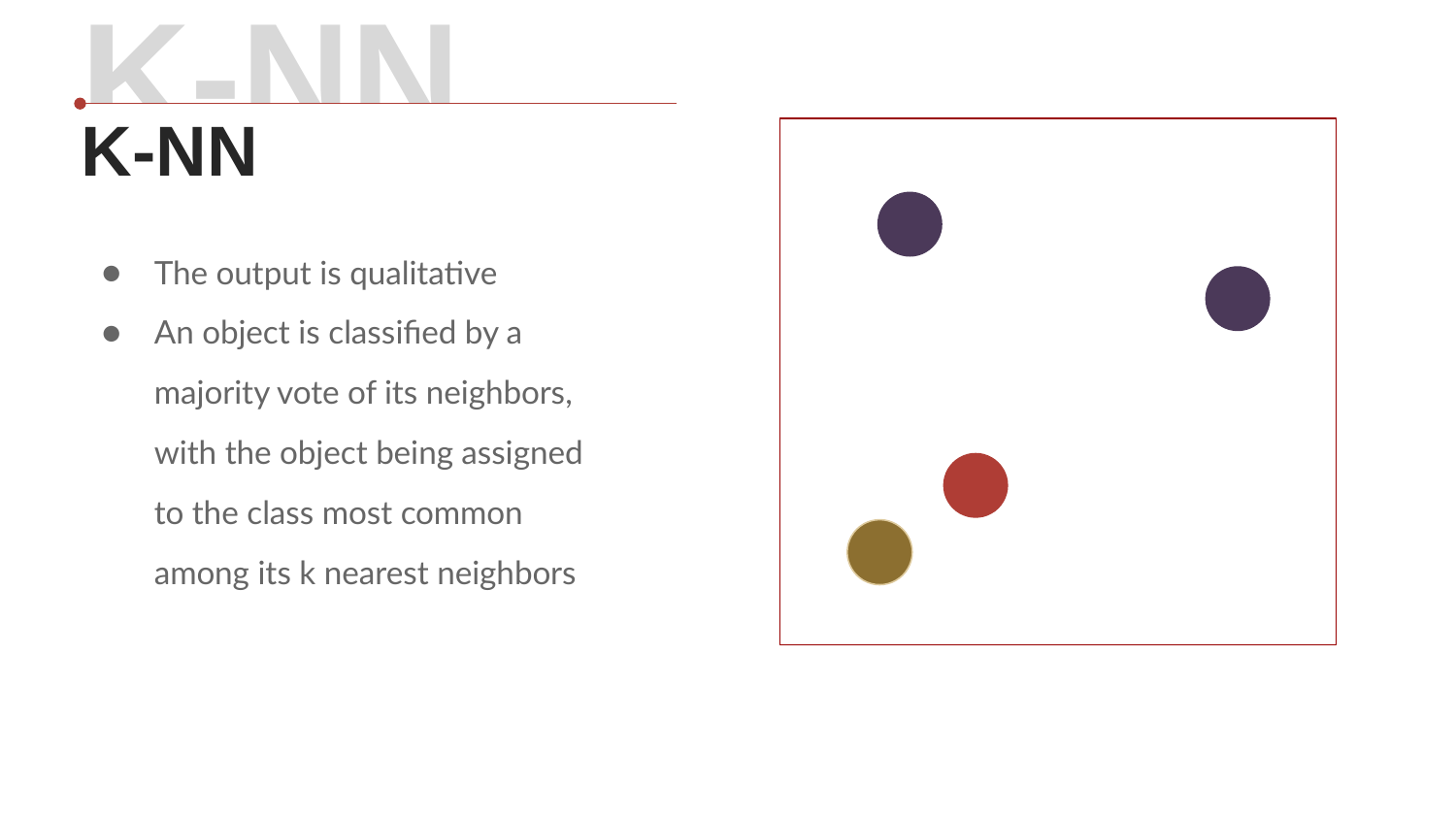

K-NN

K-NN

The output is qualitative
An object is classified by a majority vote of its neighbors, with the object being assigned to the class most common among its k nearest neighbors